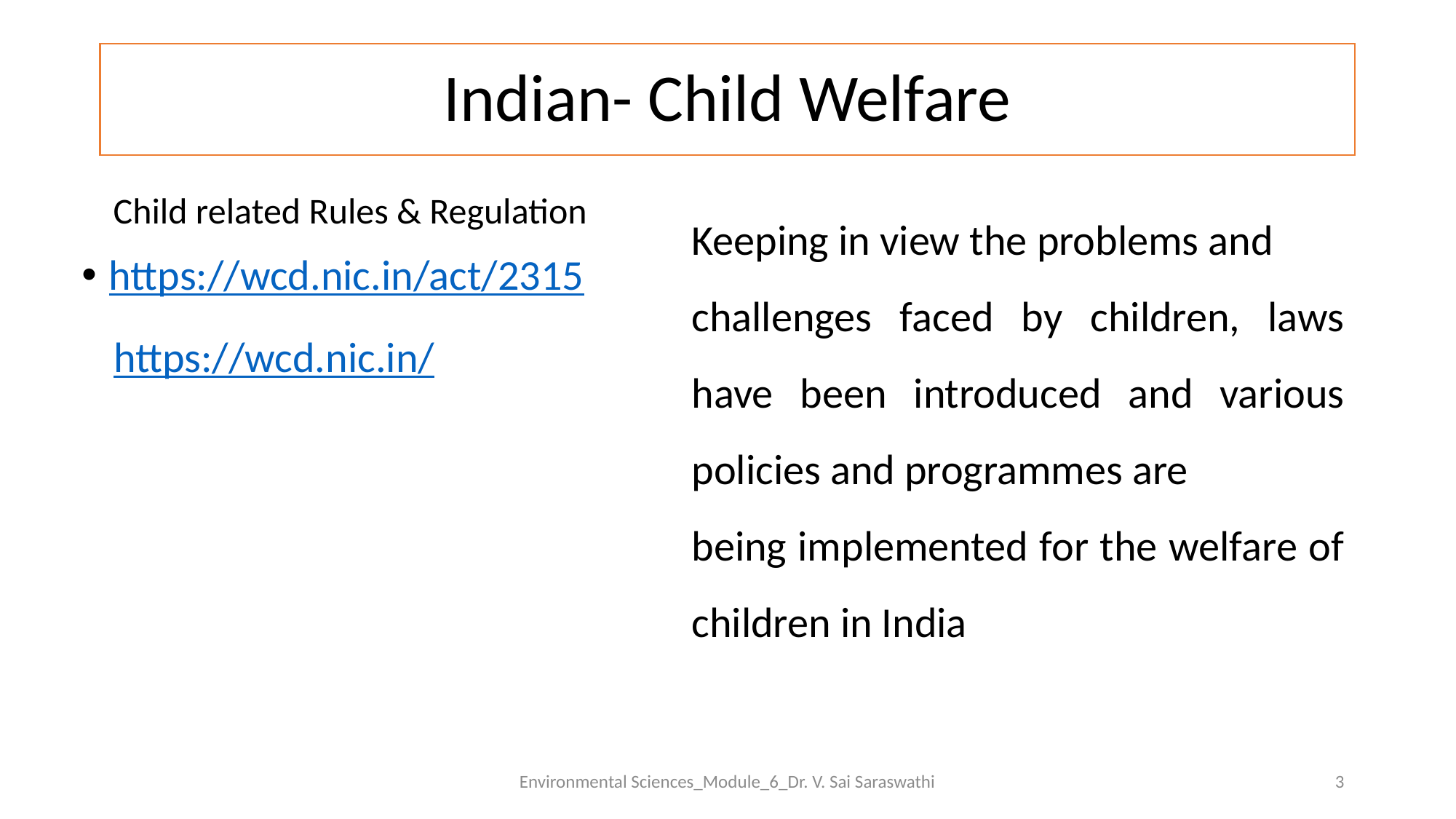

# Indian- Child Welfare

https://wcd.nic.in/act/2315

Child related Rules & Regulation
Keeping in view the problems and
challenges faced by children, laws have been introduced and various policies and programmes are
being implemented for the welfare of children in India
https://wcd.nic.in/
Environmental Sciences_Module_6_Dr. V. Sai Saraswathi
3